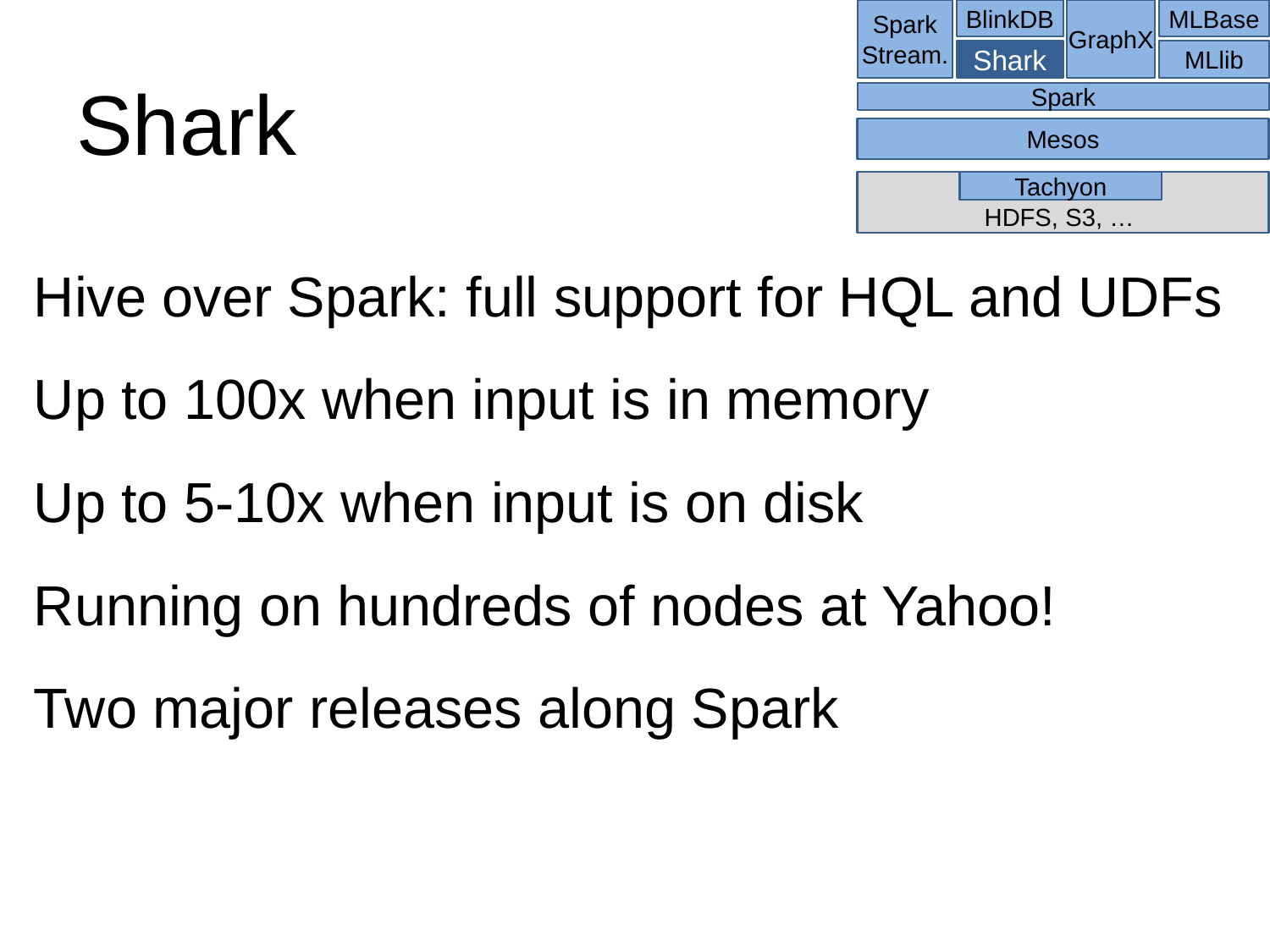

MLBase
Spark
Stream.
BlinkDB
GraphX
Shark
MLlib
Spark
# Shark
Mesos

HDFS, S3, …
Tachyon
Hive over Spark: full support for HQL and UDFs
Up to 100x when input is in memory
Up to 5-10x when input is on disk
Running on hundreds of nodes at Yahoo!
Two major releases along Spark